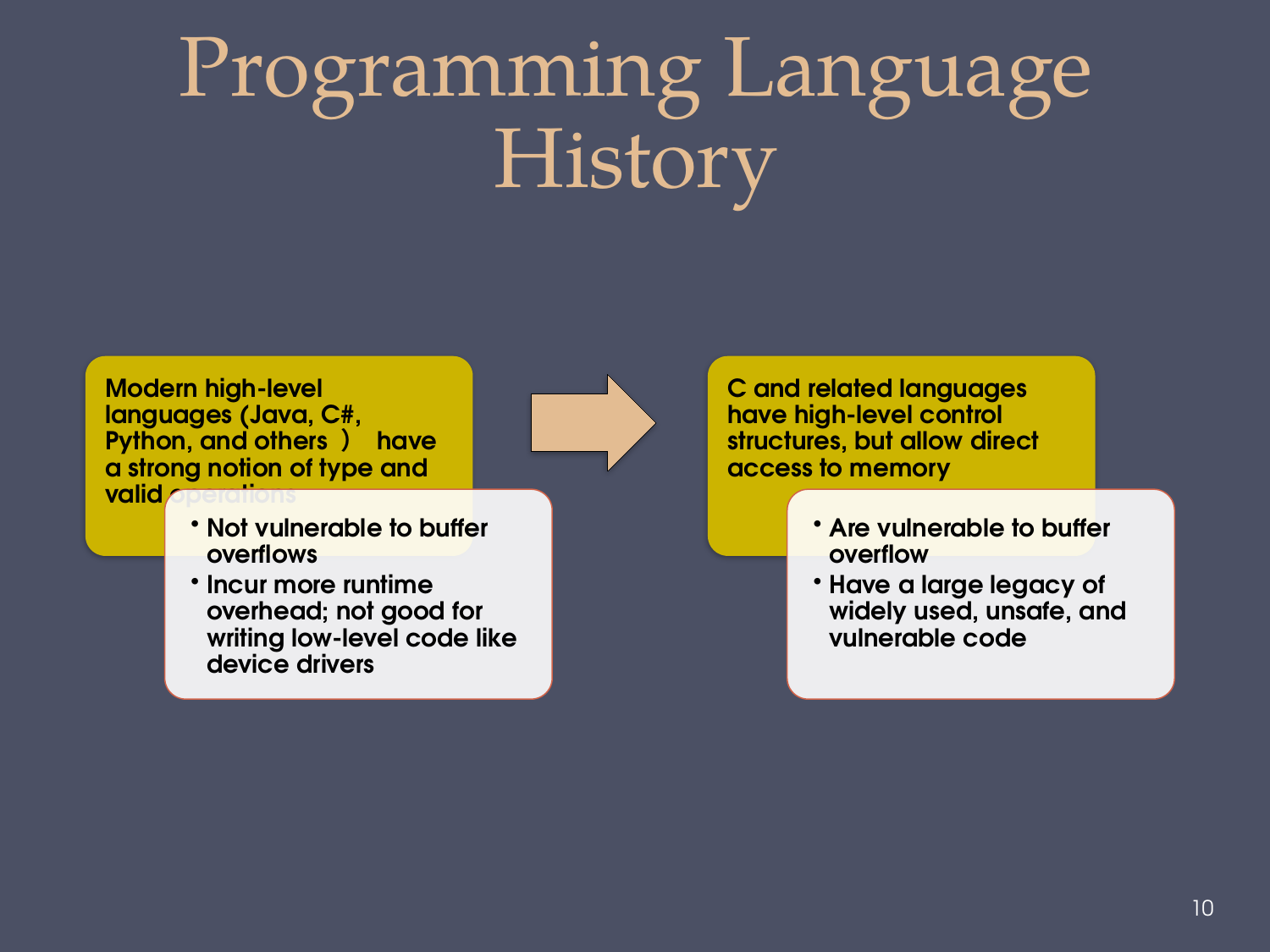

# Programming Language History
Modern high-level languages (Java, C#, Python, and others ） have a strong notion of type and valid operations
Not vulnerable to buffer overflows
Incur more runtime overhead; not good for writing low-level code like device drivers

C and related languages have high-level control structures, but allow direct access to memory
Are vulnerable to buffer overflow
Have a large legacy of widely used, unsafe, and vulnerable code
10